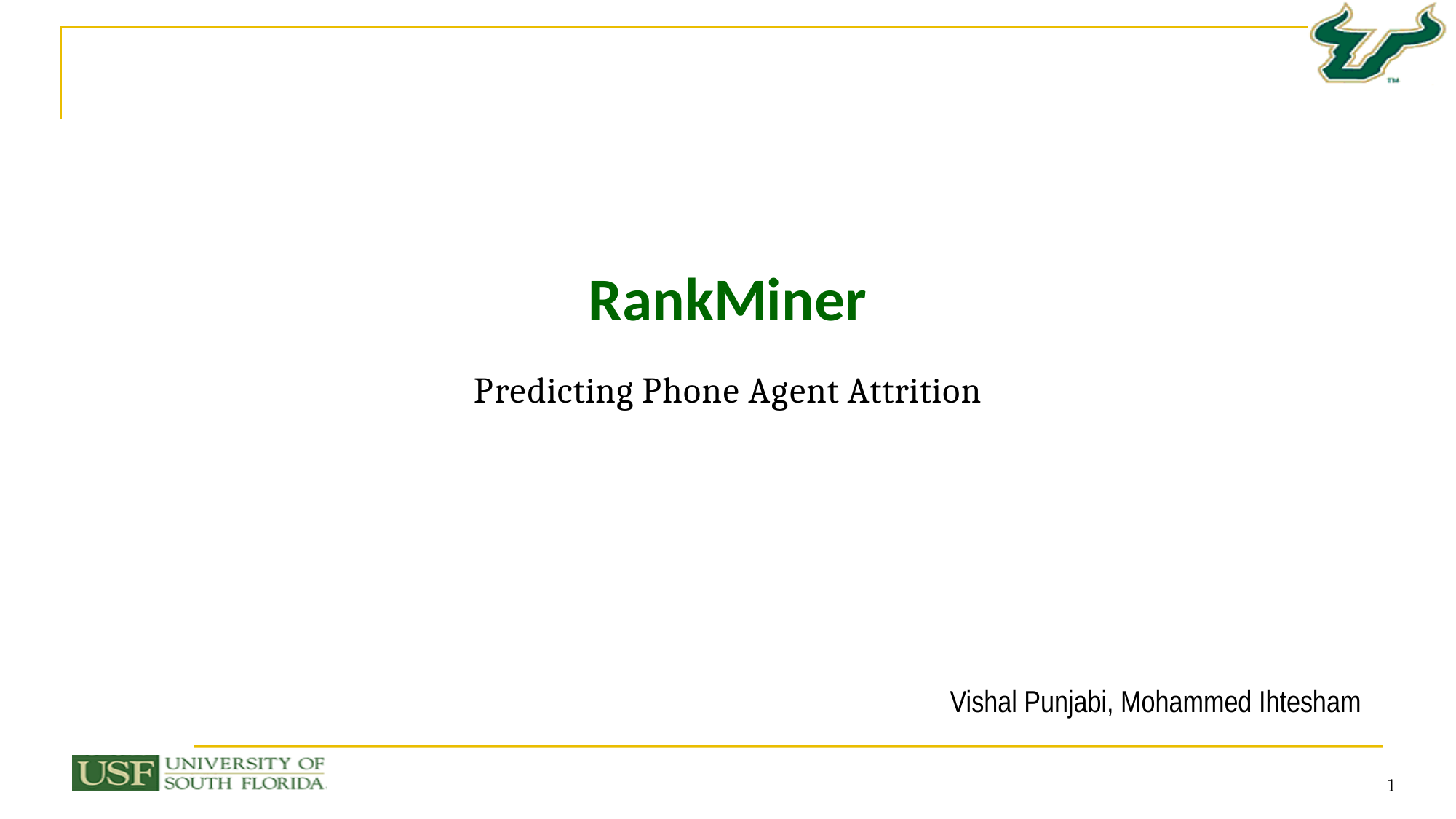

# RankMiner
Predicting Phone Agent Attrition
Vishal Punjabi, Mohammed Ihtesham
1